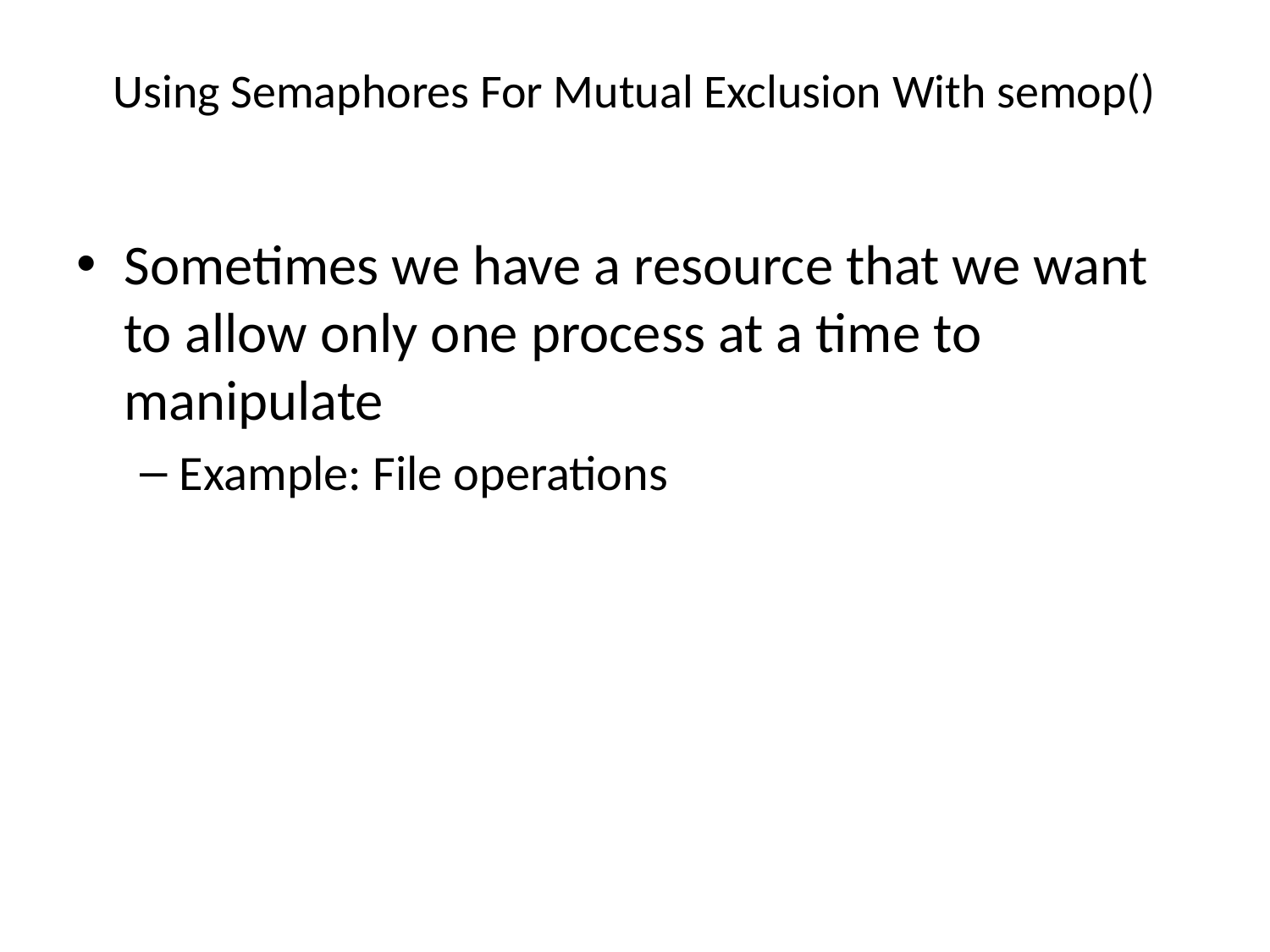

# Using Semaphores For Mutual Exclusion With semop()
Sometimes we have a resource that we want to allow only one process at a time to manipulate
Example: File operations